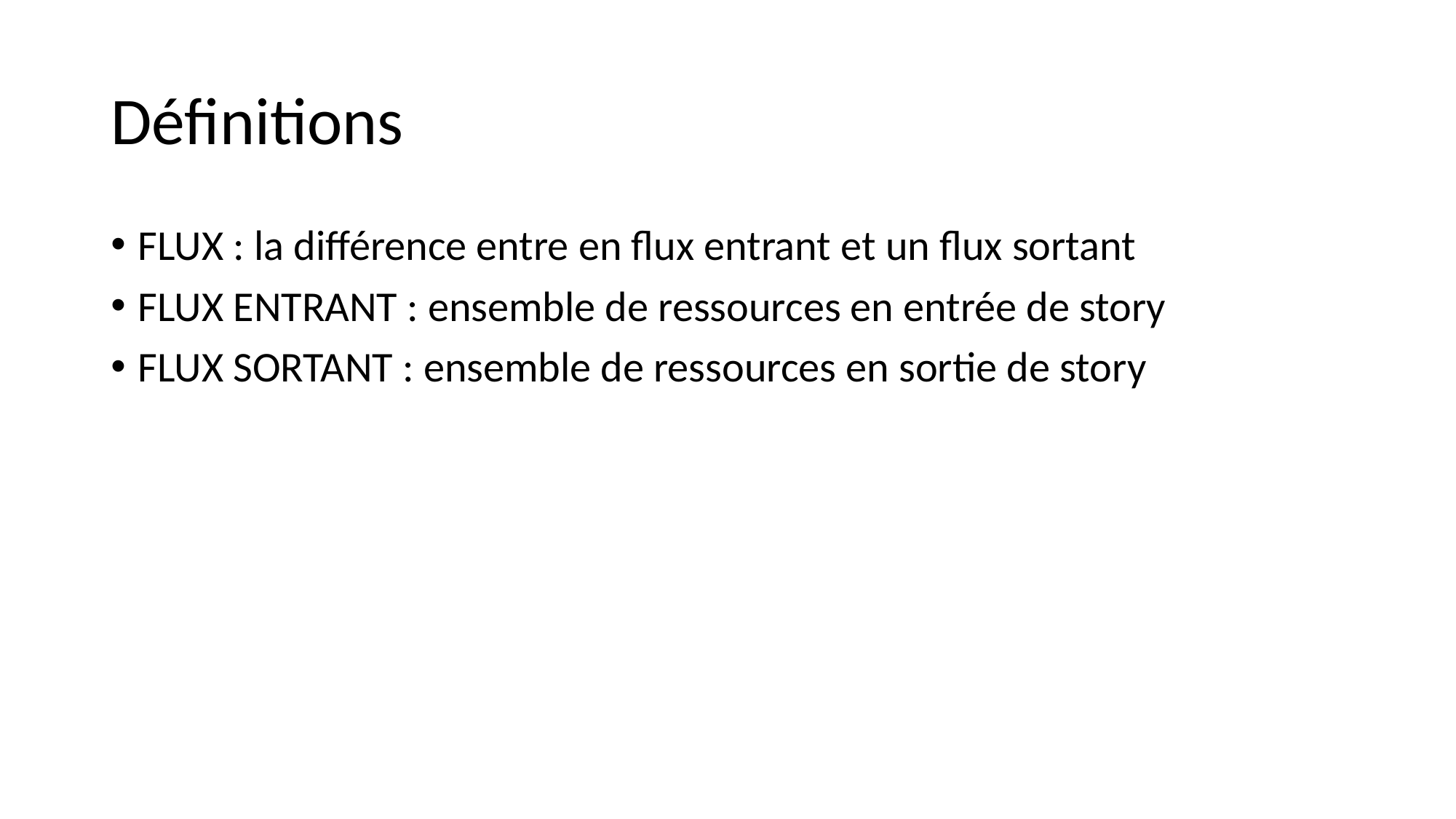

# Définitions
FLUX : la différence entre en flux entrant et un flux sortant
FLUX ENTRANT : ensemble de ressources en entrée de story
FLUX SORTANT : ensemble de ressources en sortie de story